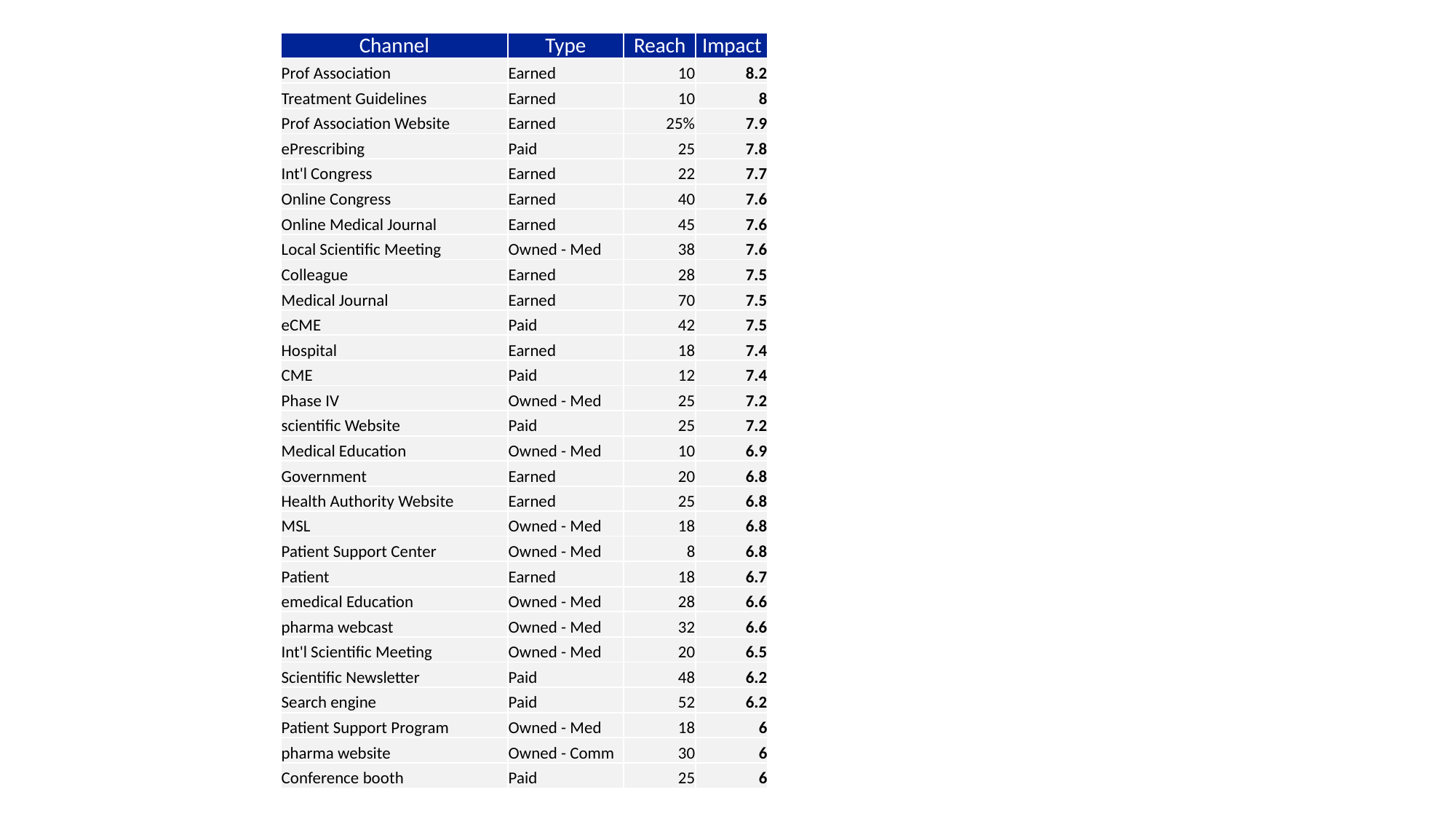

| Channel | Type | Reach | Impact |
| --- | --- | --- | --- |
| Prof Association | Earned | 10 | 8.2 |
| Treatment Guidelines | Earned | 10 | 8 |
| Prof Association Website | Earned | 25% | 7.9 |
| ePrescribing | Paid | 25 | 7.8 |
| Int'l Congress | Earned | 22 | 7.7 |
| Online Congress | Earned | 40 | 7.6 |
| Online Medical Journal | Earned | 45 | 7.6 |
| Local Scientific Meeting | Owned - Med | 38 | 7.6 |
| Colleague | Earned | 28 | 7.5 |
| Medical Journal | Earned | 70 | 7.5 |
| eCME | Paid | 42 | 7.5 |
| Hospital | Earned | 18 | 7.4 |
| CME | Paid | 12 | 7.4 |
| Phase IV | Owned - Med | 25 | 7.2 |
| scientific Website | Paid | 25 | 7.2 |
| Medical Education | Owned - Med | 10 | 6.9 |
| Government | Earned | 20 | 6.8 |
| Health Authority Website | Earned | 25 | 6.8 |
| MSL | Owned - Med | 18 | 6.8 |
| Patient Support Center | Owned - Med | 8 | 6.8 |
| Patient | Earned | 18 | 6.7 |
| emedical Education | Owned - Med | 28 | 6.6 |
| pharma webcast | Owned - Med | 32 | 6.6 |
| Int'l Scientific Meeting | Owned - Med | 20 | 6.5 |
| Scientific Newsletter | Paid | 48 | 6.2 |
| Search engine | Paid | 52 | 6.2 |
| Patient Support Program | Owned - Med | 18 | 6 |
| pharma website | Owned - Comm | 30 | 6 |
| Conference booth | Paid | 25 | 6 |